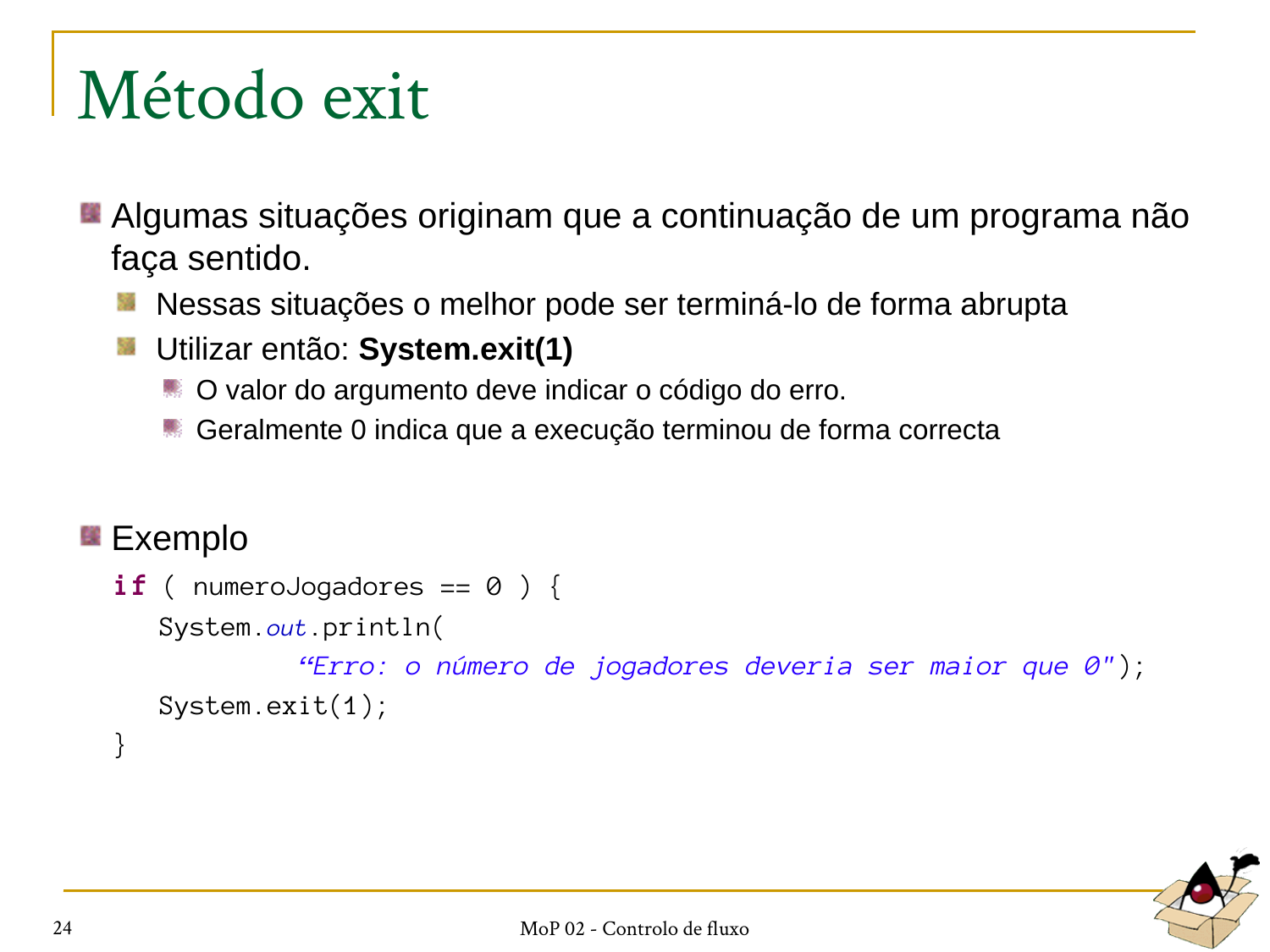

# Método exit
Algumas situações originam que a continuação de um programa não faça sentido.
Nessas situações o melhor pode ser terminá-lo de forma abrupta
Utilizar então: System.exit(1)
O valor do argumento deve indicar o código do erro.
Geralmente 0 indica que a execução terminou de forma correcta

Exemplo
if ( numeroJogadores == 0 ) {
   System.out.println(
            “Erro: o número de jogadores deveria ser maior que 0");
   System.exit(1);
}
MoP 02 - Controlo de fluxo